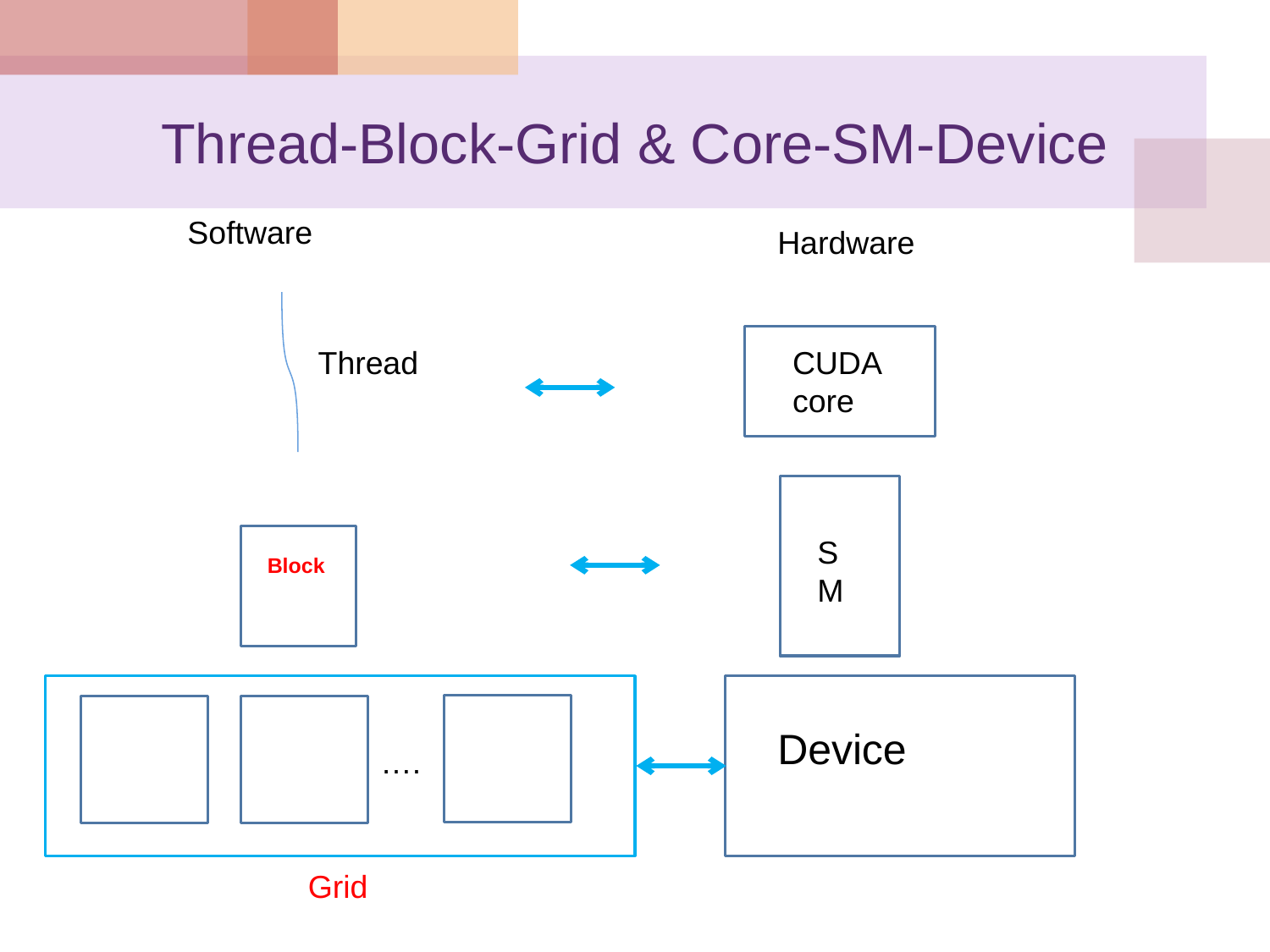

# Thread-Block-Grid & Core-SM-Device
Software
Hardware

Thread
CUDA core

SM
Block

Device
….
Grid